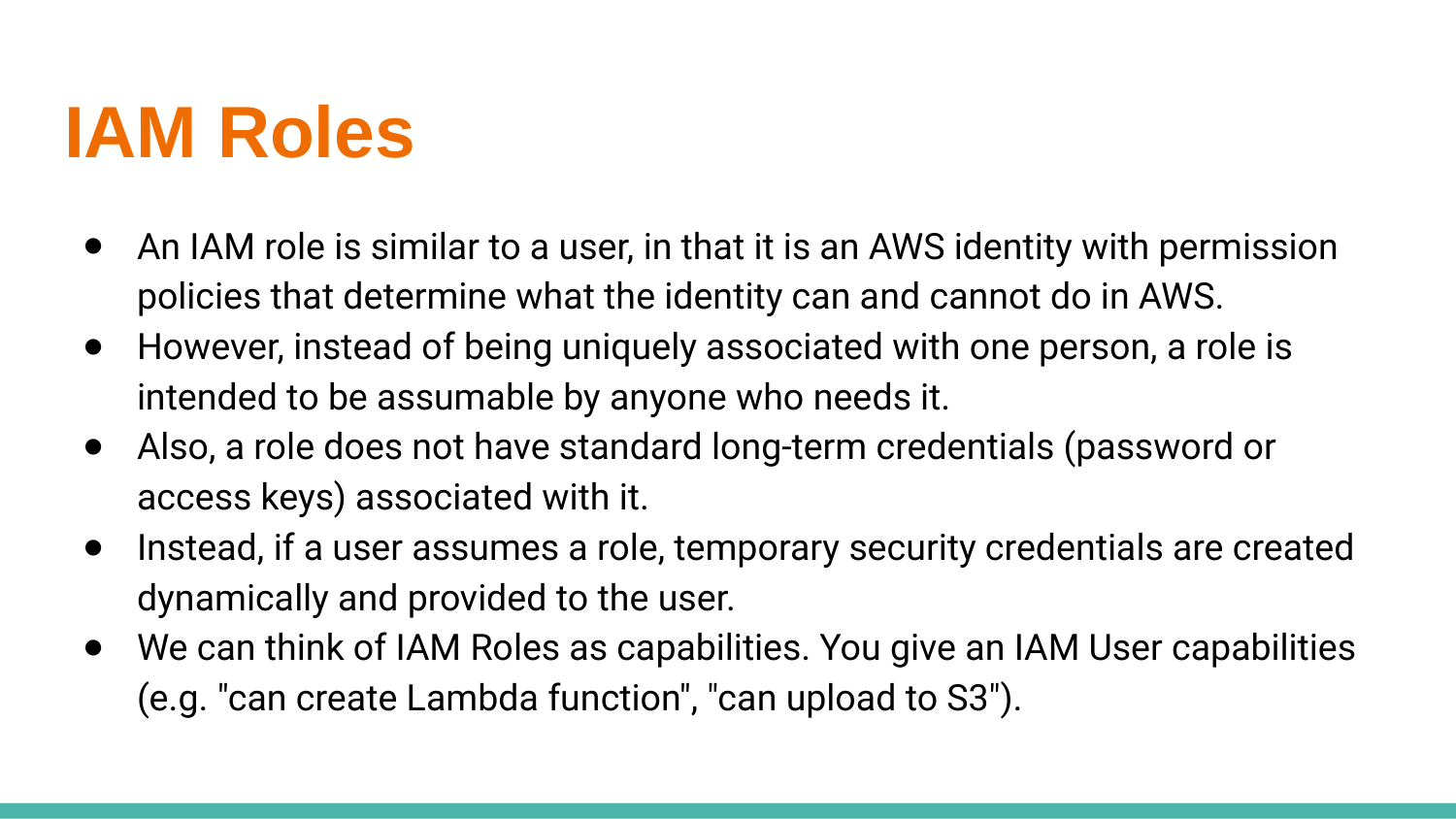

# IAM Roles
An IAM role is similar to a user, in that it is an AWS identity with permission policies that determine what the identity can and cannot do in AWS.
However, instead of being uniquely associated with one person, a role is intended to be assumable by anyone who needs it.
Also, a role does not have standard long-term credentials (password or access keys) associated with it.
Instead, if a user assumes a role, temporary security credentials are created dynamically and provided to the user.
We can think of IAM Roles as capabilities. You give an IAM User capabilities (e.g. "can create Lambda function", "can upload to S3").